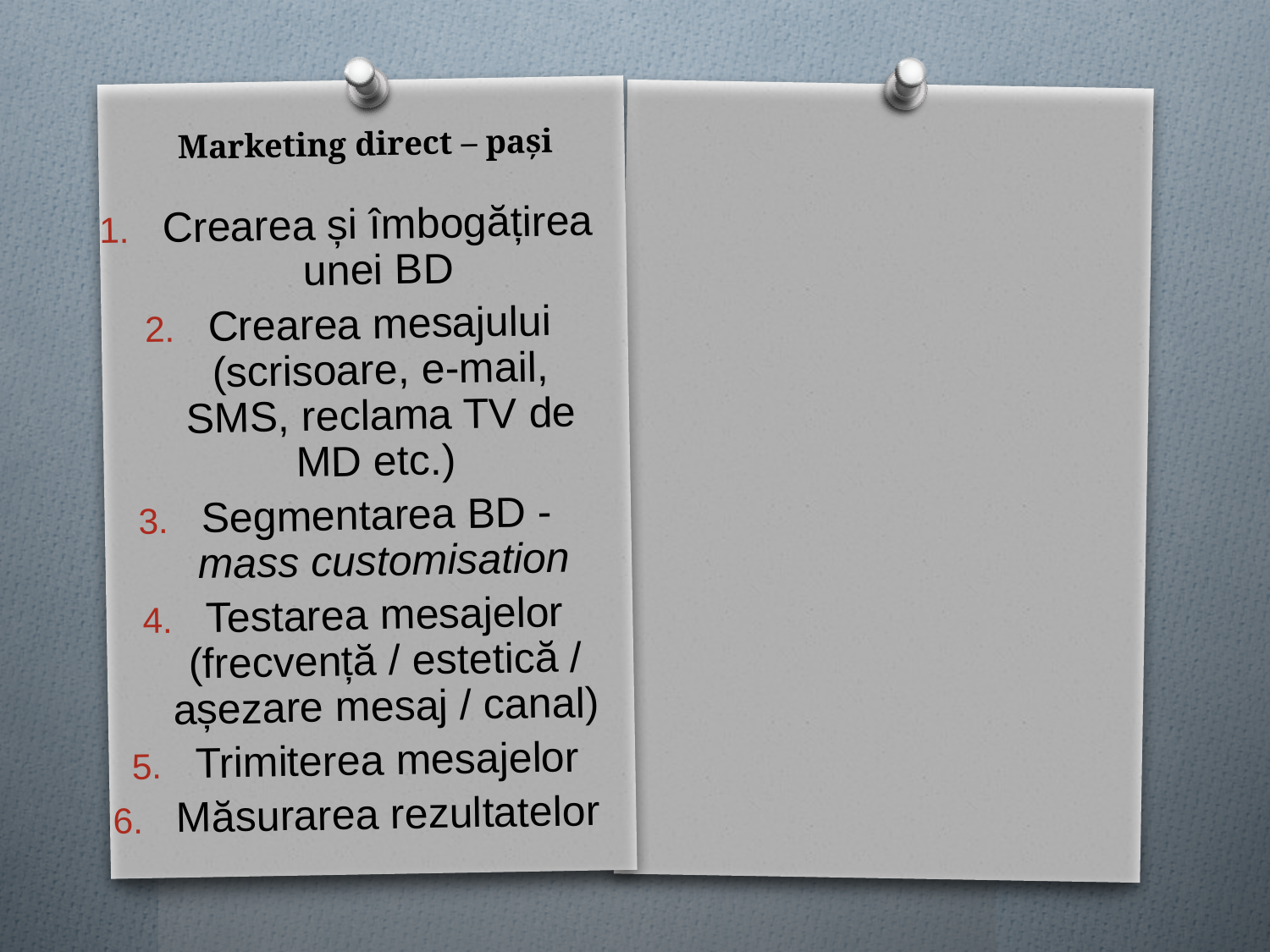

# Marketing direct – pași
Crearea și îmbogățirea unei BD
Crearea mesajului (scrisoare, e-mail, SMS, reclama TV de MD etc.)
Segmentarea BD -  mass customisation
Testarea mesajelor (frecvență / estetică / așezare mesaj / canal)
Trimiterea mesajelor
Măsurarea rezultatelor